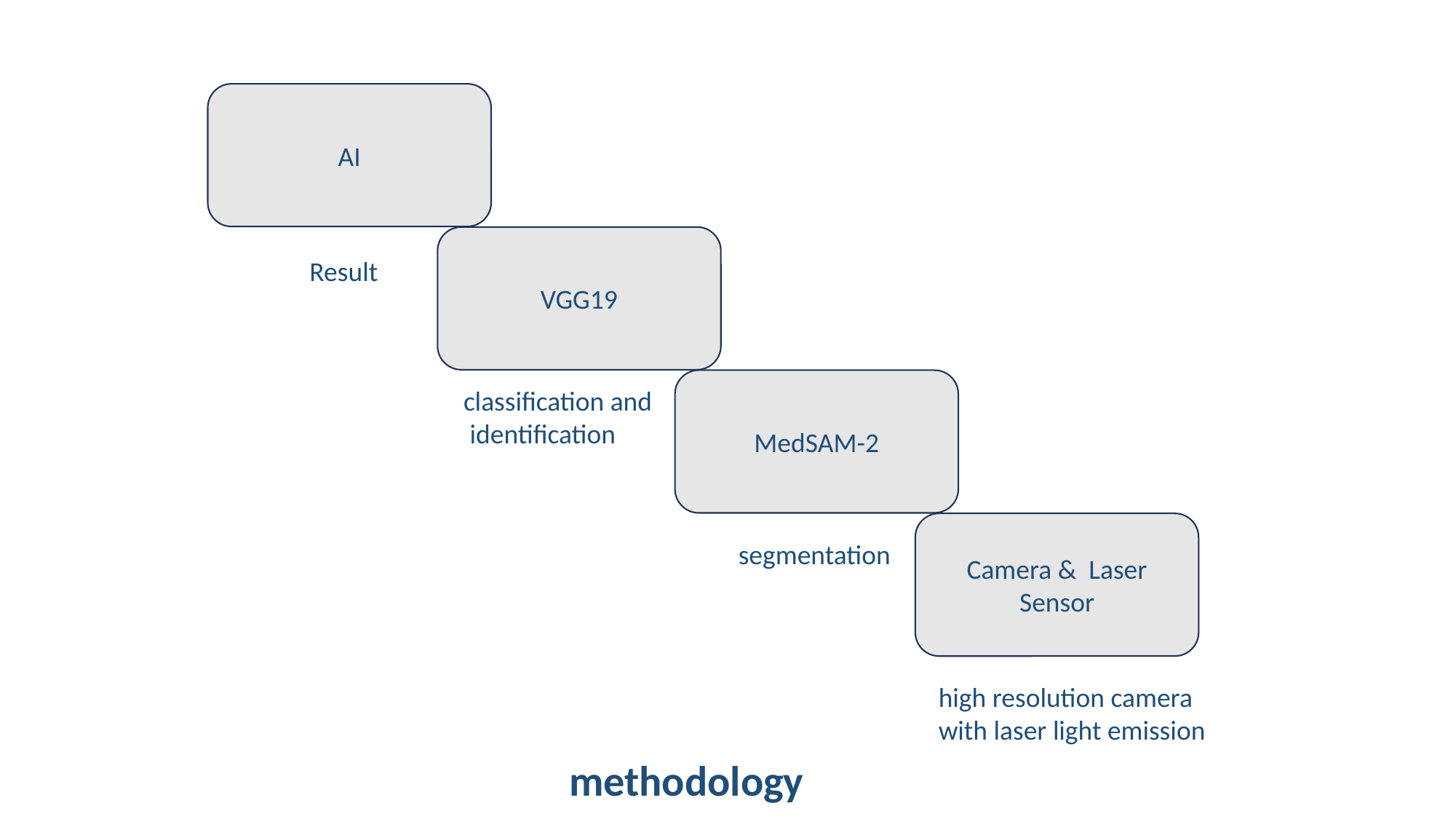

AI
VGG19
Result
MedSAM-2
classification and
 identification
Camera &  Laser Sensor
segmentation
high resolution camera
with laser light emission
methodology